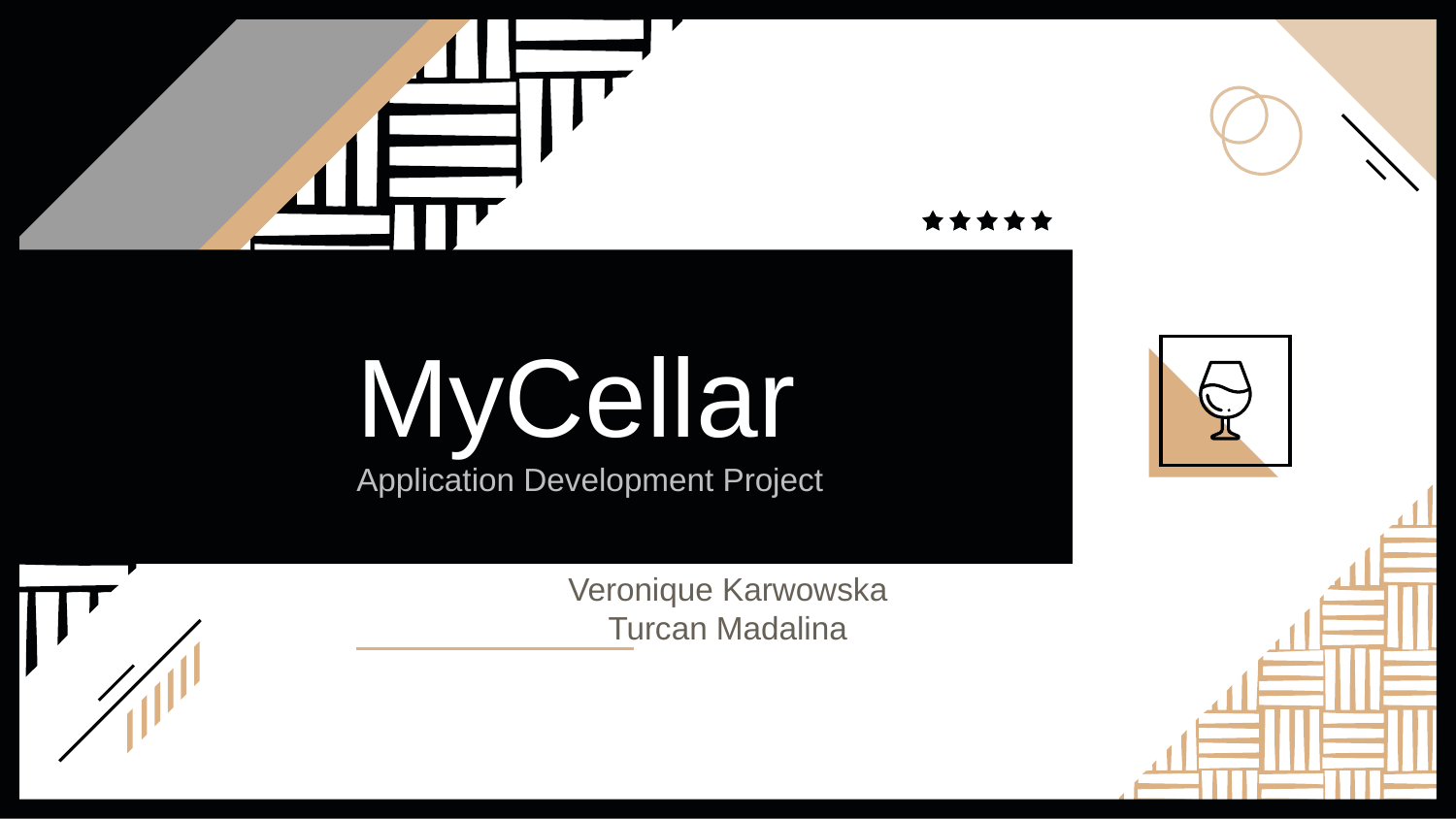

# MyCellar Application Development Project

Veronique Karwowska
Turcan Madalina